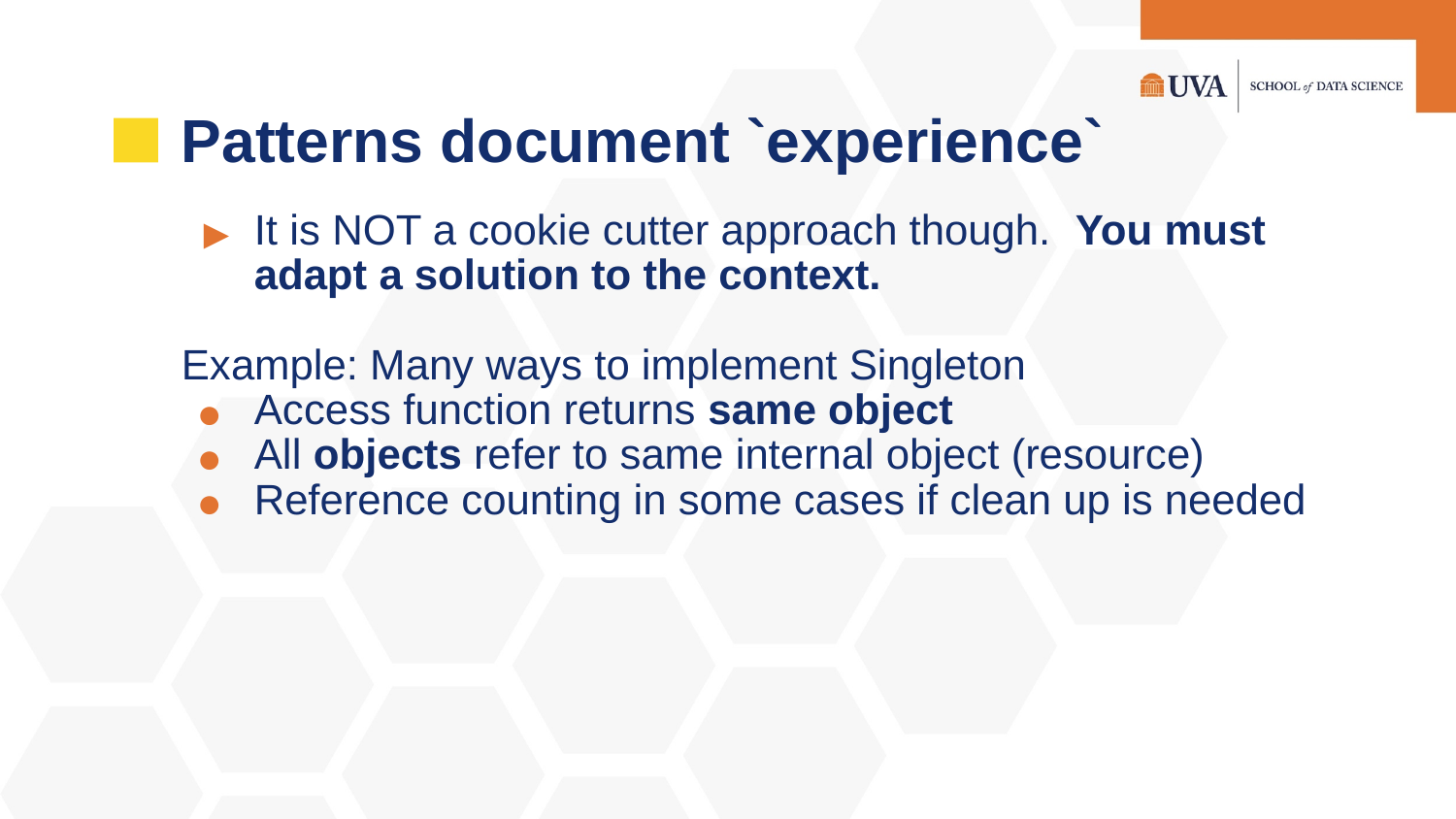

# Patterns document `experience`
It is NOT a cookie cutter approach though.  You must adapt a solution to the context.

Example: Many ways to implement Singleton
Access function returns same object
All objects refer to same internal object (resource)
Reference counting in some cases if clean up is needed